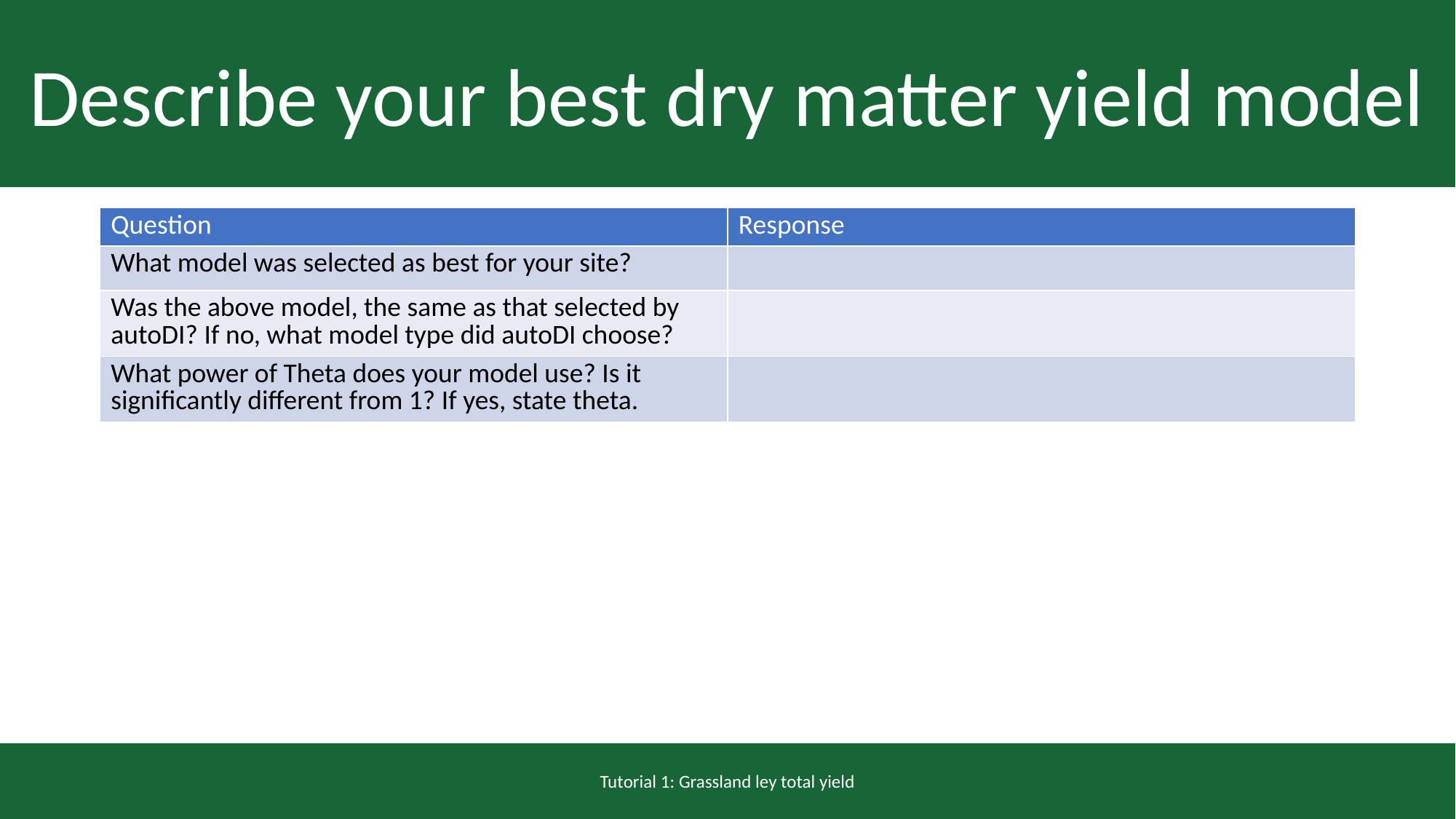

Describe your best dry matter yield model
| Question | Response |
| --- | --- |
| What model was selected as best for your site? |  |
| Was the above model, the same as that selected by autoDI? If no, what model type did autoDI choose? |  |
| What power of Theta does your model use? Is it significantly different from 1? If yes, state theta. |  |

Tutorial 1: Grassland ley total yield